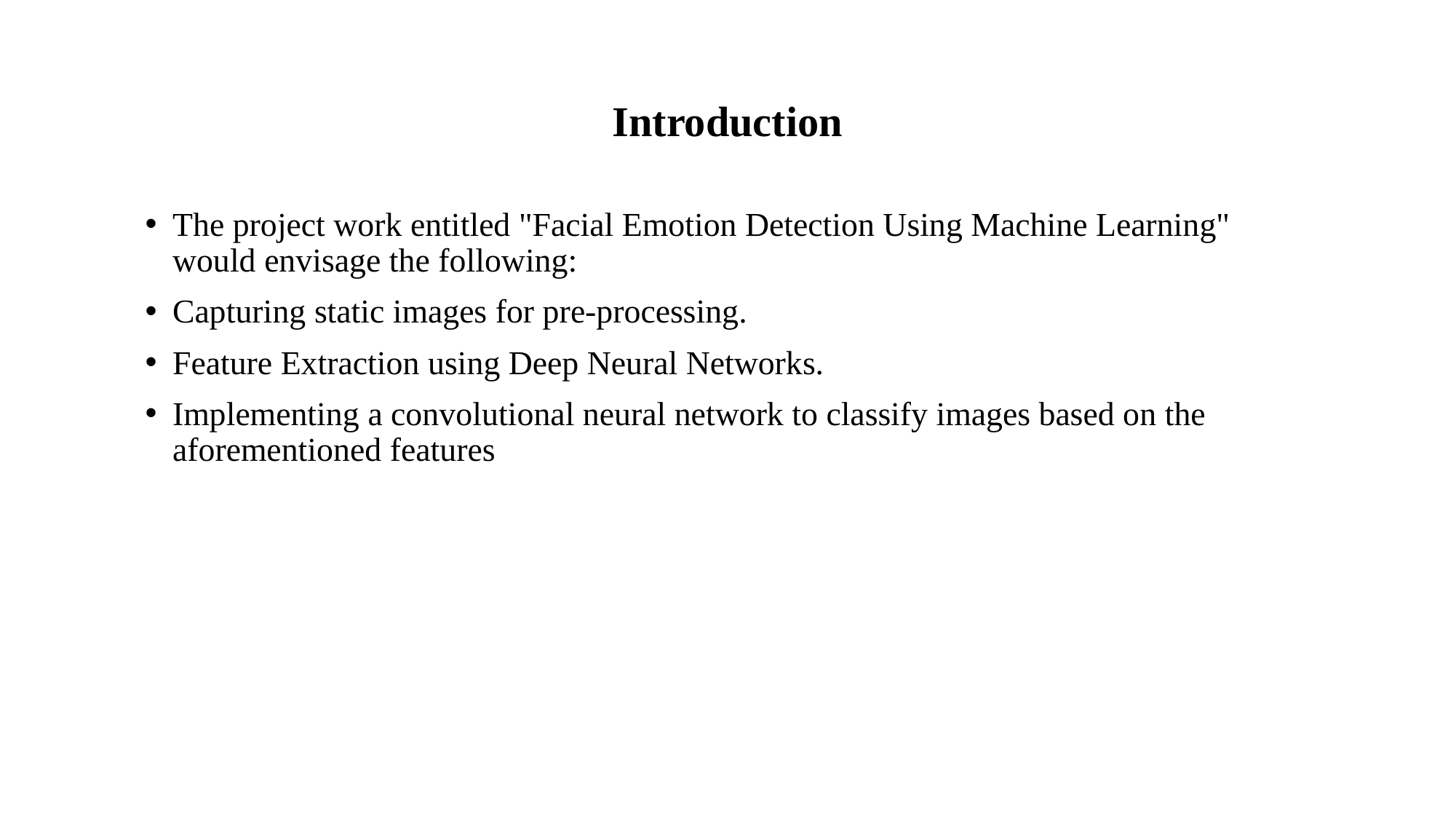

# Introduction
The project work entitled "Facial Emotion Detection Using Machine Learning" would envisage the following:
Capturing static images for pre-processing.
Feature Extraction using Deep Neural Networks.
Implementing a convolutional neural network to classify images based on the aforementioned features